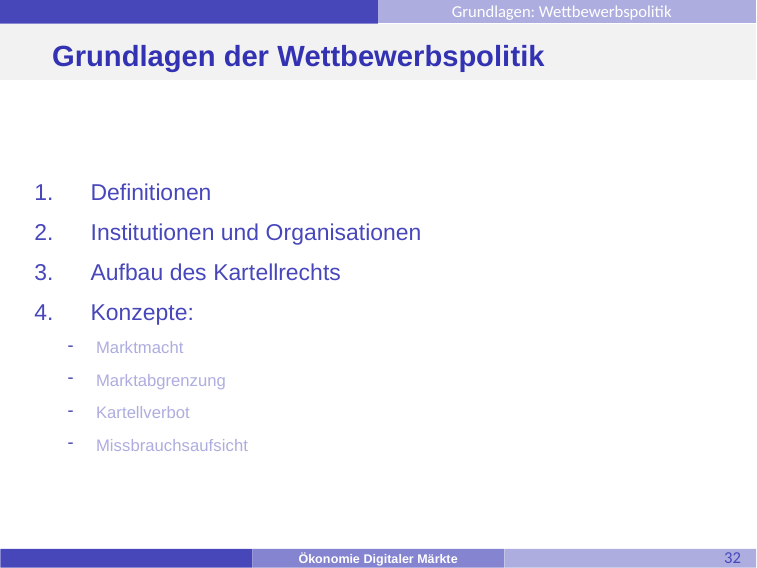

Grundlagen: Wettbewerbspolitik
# Grundlagen der Wettbewerbspolitik
Definitionen
Institutionen und Organisationen
Aufbau des Kartellrechts
Konzepte:
Marktmacht
Marktabgrenzung
Kartellverbot
Missbrauchsaufsicht

32